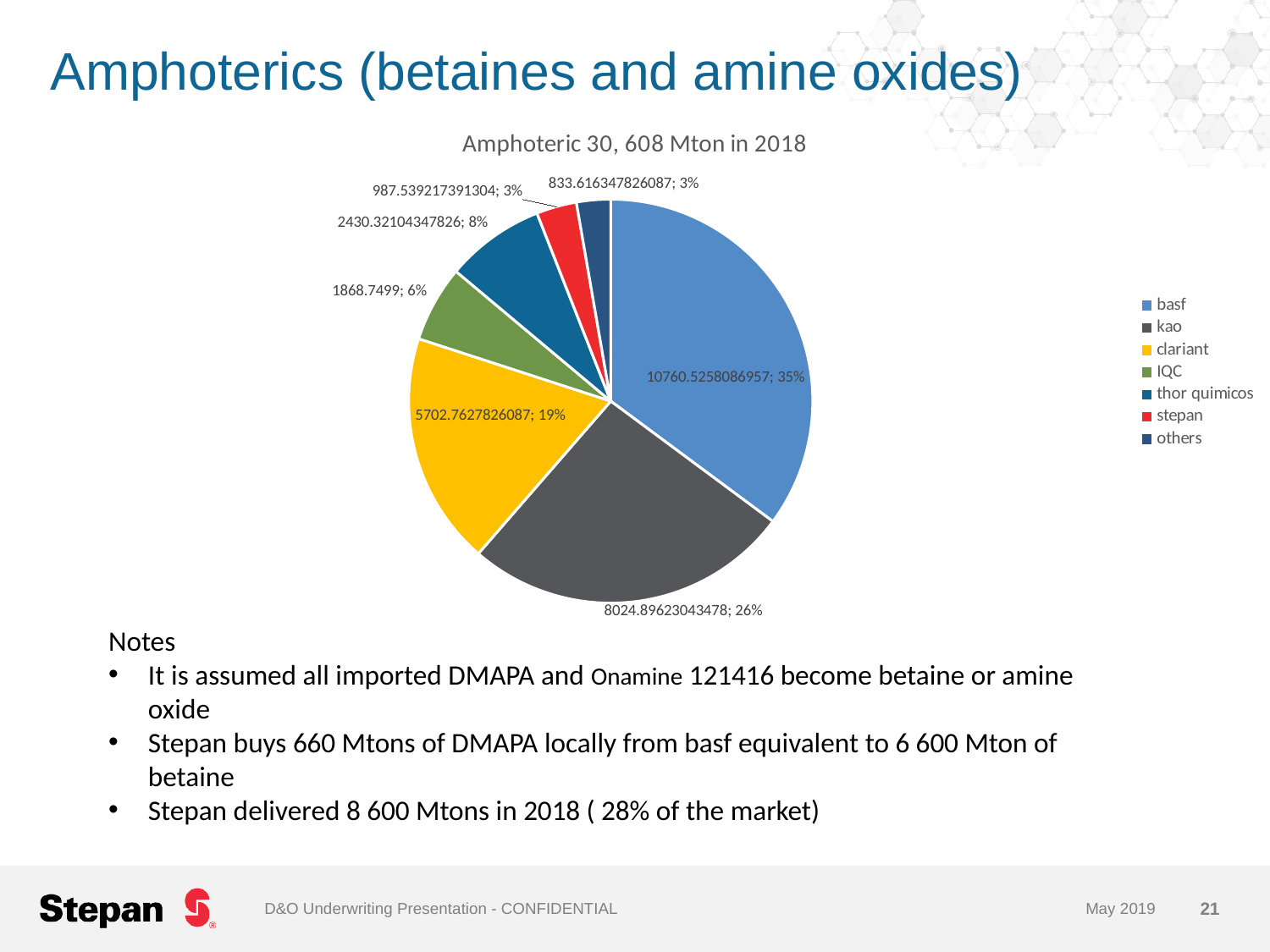

# Amphoterics (betaines and amine oxides)

### Chart: Amphoteric 30, 608 Mton in 2018

| Category |  |
|---|---|
| basf | 10760.525808695656 |
| kao | 8024.896230434784 |
| clariant | 5702.7627826086955 |
| IQC | 1868.7498999999998 |
| thor quimicos | 2430.3210434782604 |
| stepan | 987.5392173913043 |
| others | 833.6163478260868 |
Notes
It is assumed all imported DMAPA and Onamine 121416 become betaine or amine oxide
Stepan buys 660 Mtons of DMAPA locally from basf equivalent to 6 600 Mton of betaine
Stepan delivered 8 600 Mtons in 2018 ( 28% of the market)

D&O Underwriting Presentation - CONFIDENTIAL
May 2019
21